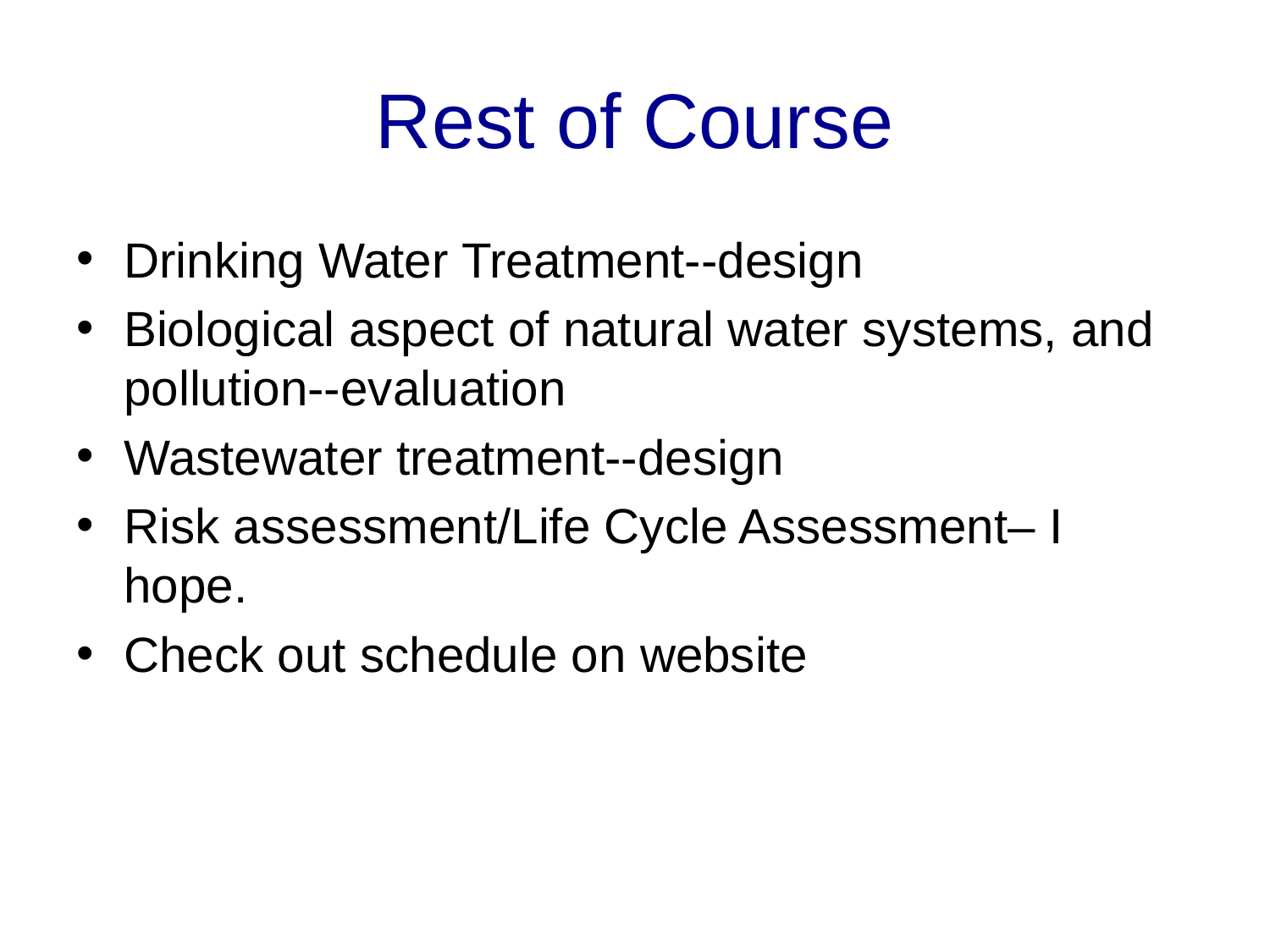

# Rest of Course
Drinking Water Treatment--design
Biological aspect of natural water systems, and pollution--evaluation
Wastewater treatment--design
Risk assessment/Life Cycle Assessment– I hope.
Check out schedule on website